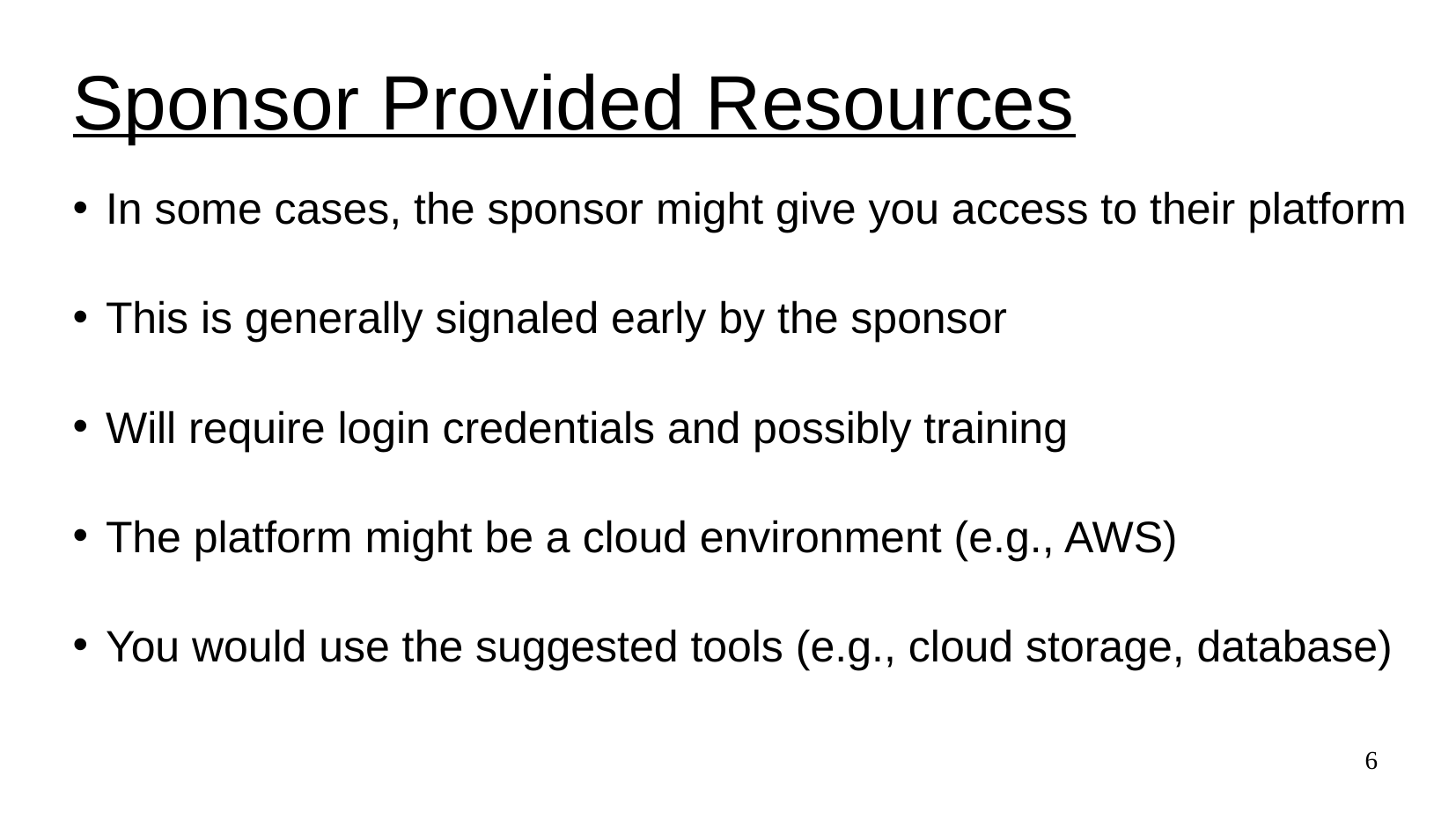

# Sponsor Provided Resources
In some cases, the sponsor might give you access to their platform

This is generally signaled early by the sponsor

Will require login credentials and possibly training

The platform might be a cloud environment (e.g., AWS)

You would use the suggested tools (e.g., cloud storage, database)

6